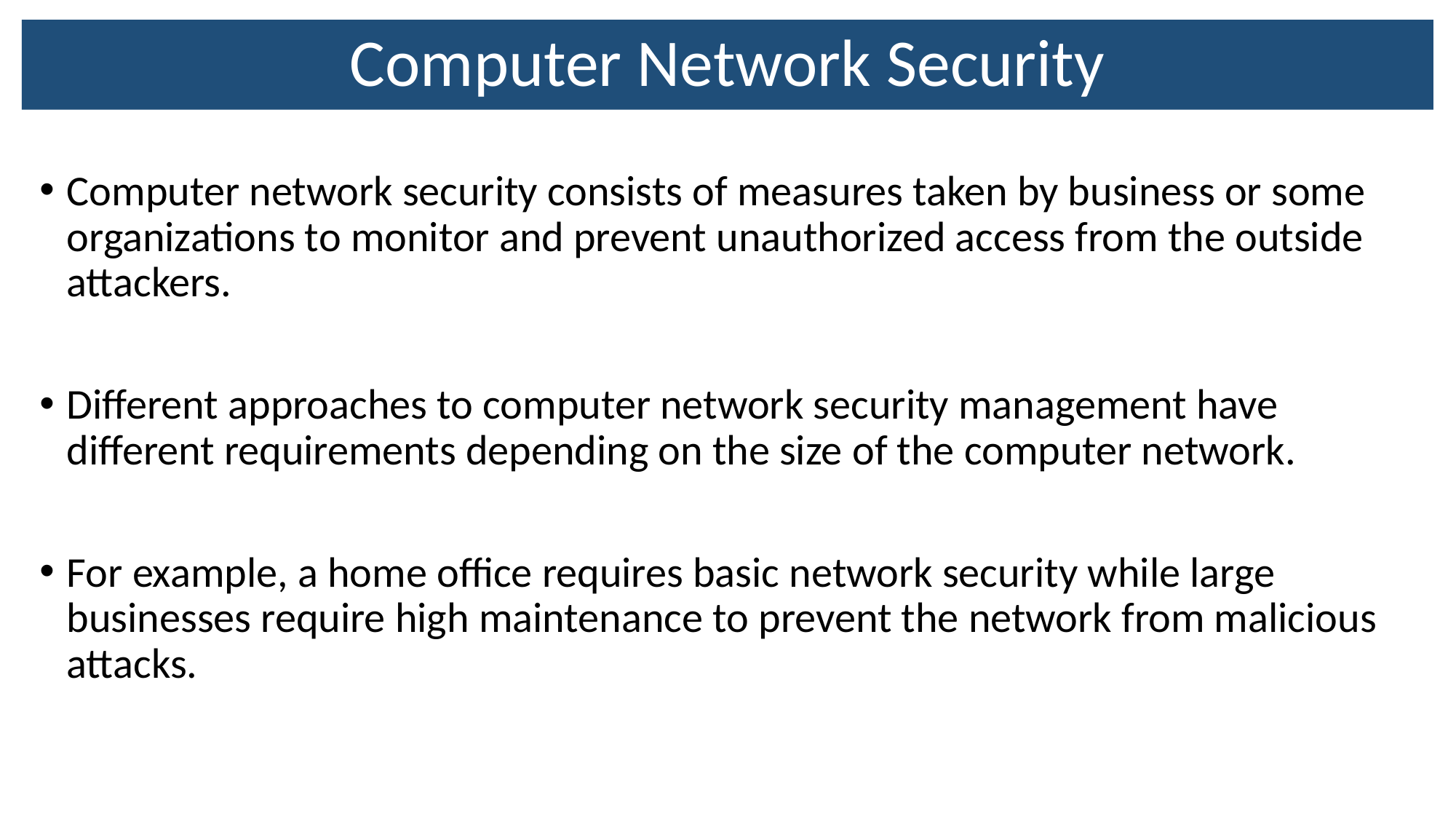

# Computer Network Security
Computer network security consists of measures taken by business or some organizations to monitor and prevent unauthorized access from the outside attackers.

Different approaches to computer network security management have different requirements depending on the size of the computer network.

For example, a home office requires basic network security while large businesses require high maintenance to prevent the network from malicious attacks.